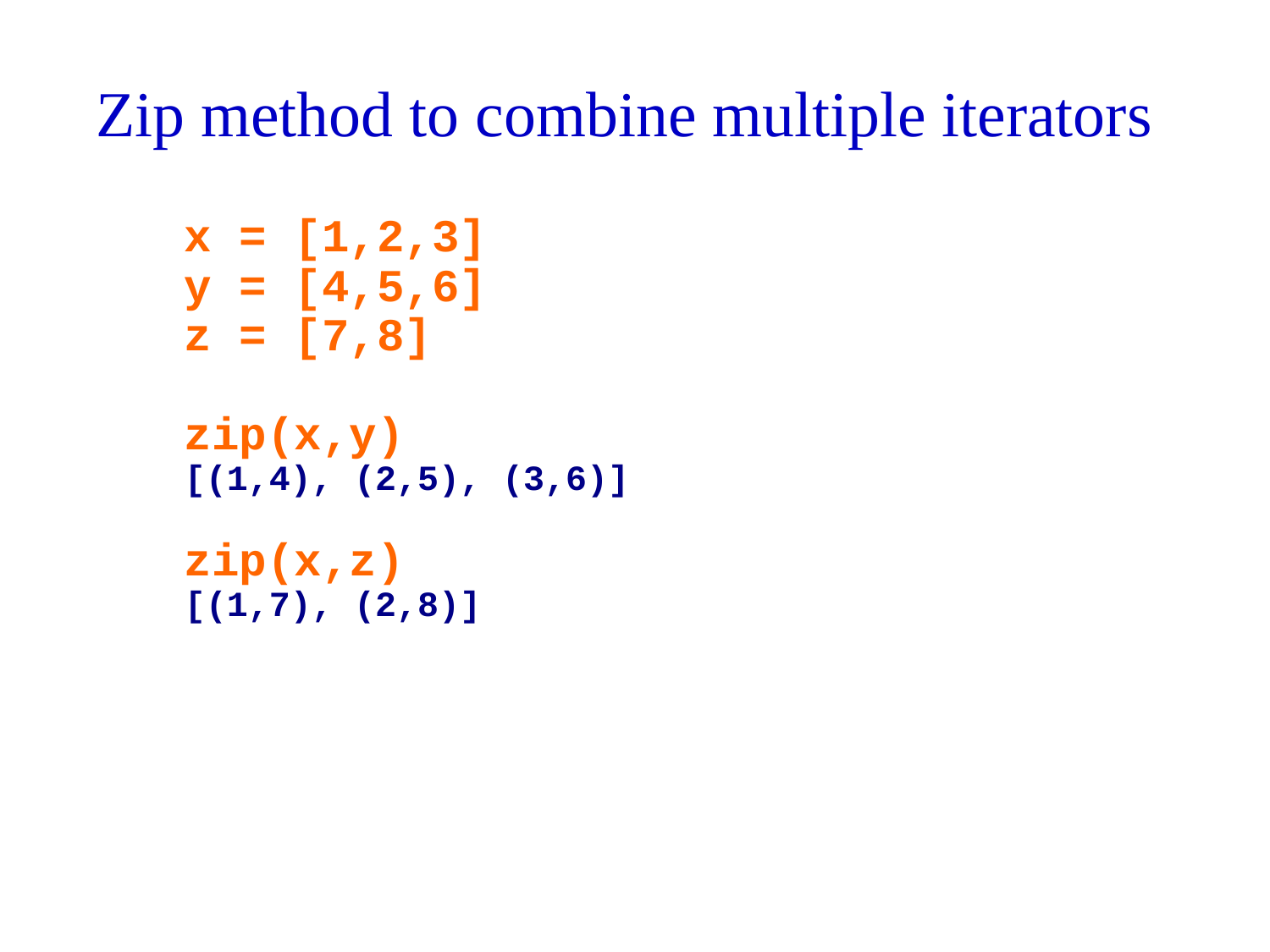

Zip method to combine multiple iterators

x = [1,2,3]
y = [4,5,6]
z = [7,8]

zip(x,y)
[(1,4), (2,5), (3,6)]

zip(x,z)
[(1,7), (2,8)]